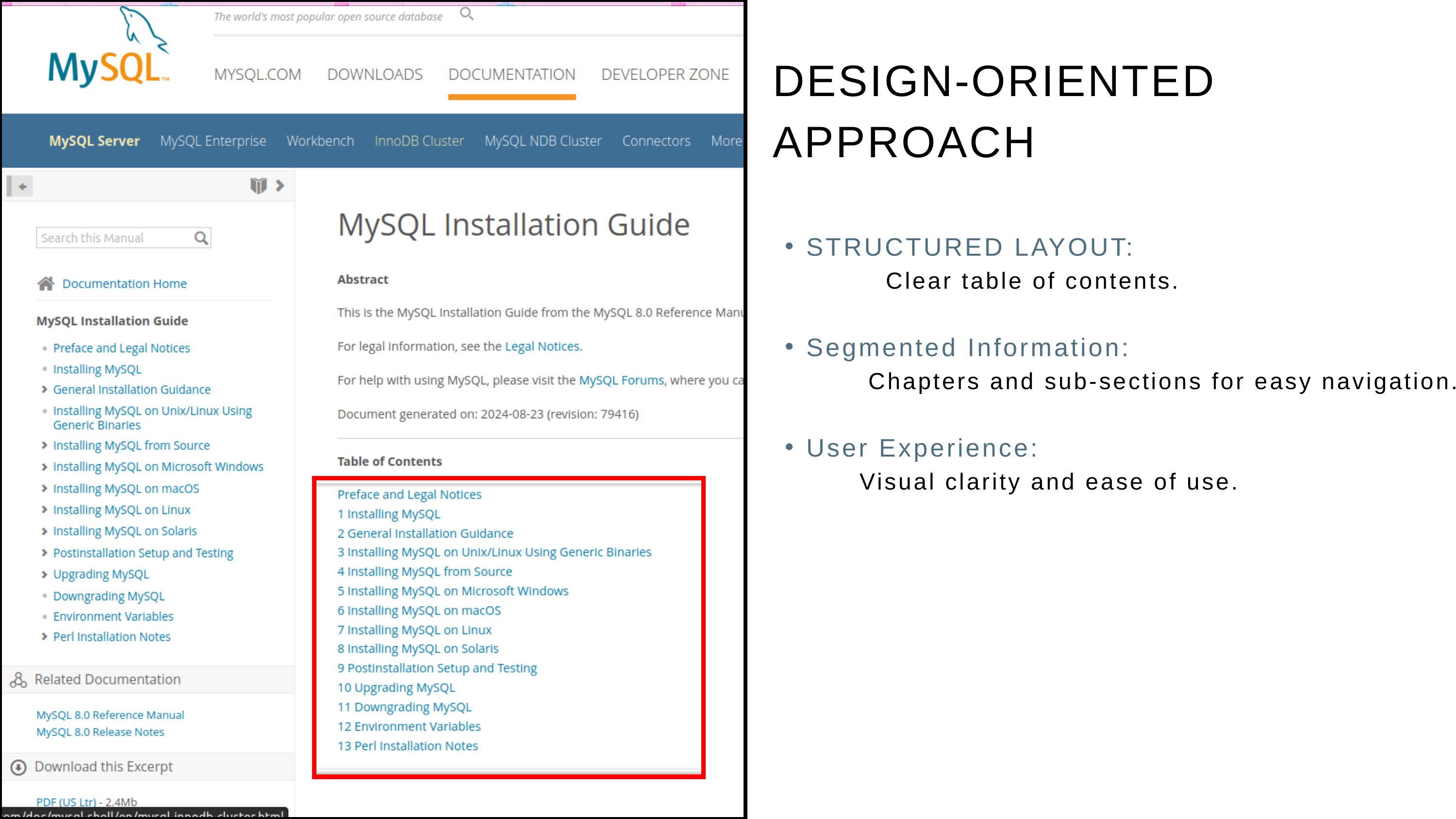

DESIGN-ORIENTED APPROACH
STRUCTURED LAYOUT:
              Clear table of contents.

Segmented Information:
            Chapters and sub-sections for easy navigation.

User Experience:
           Visual clarity and ease of use.